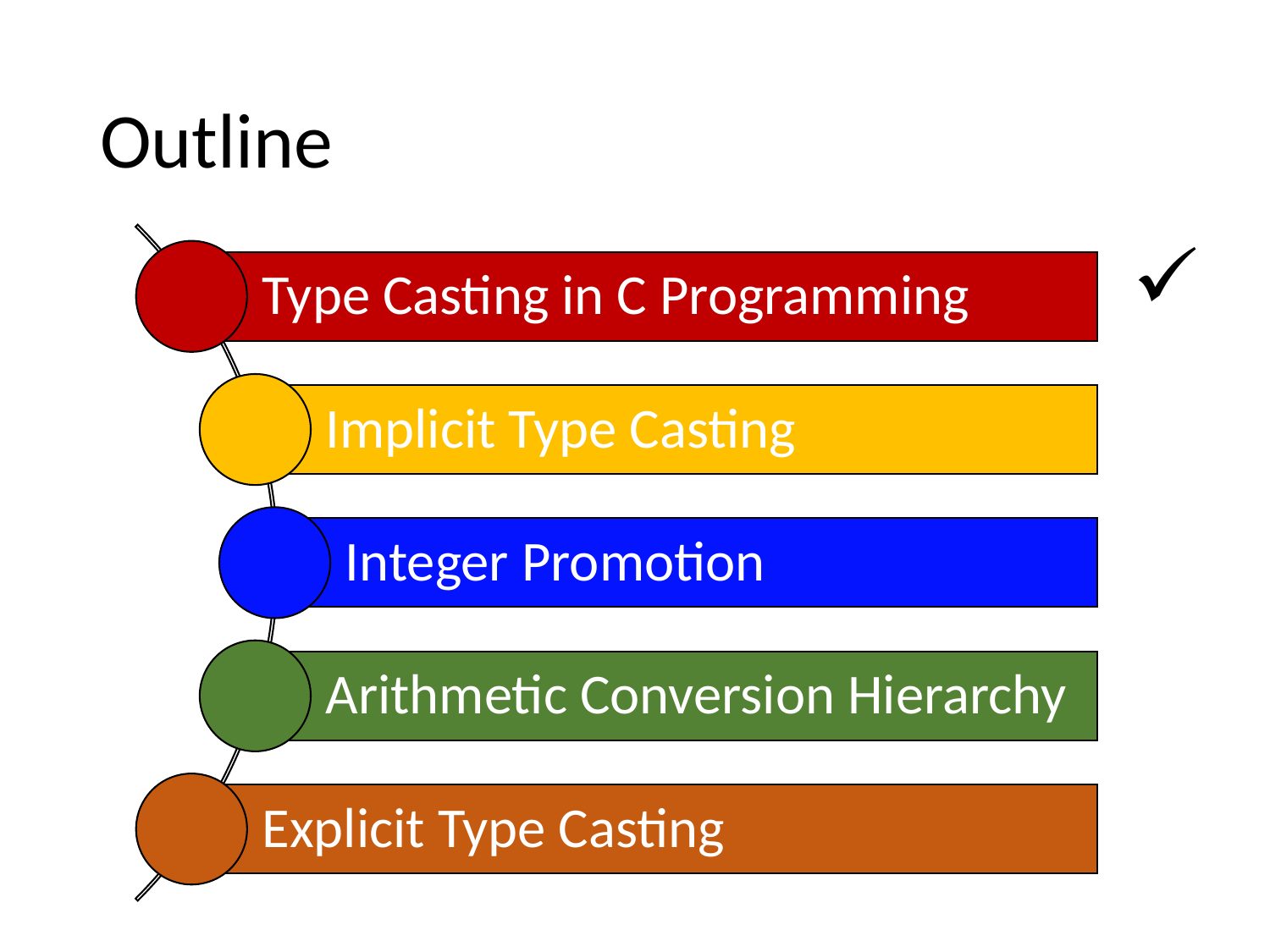

# Outline
Type Casting in C Programming
Implicit Type Casting
Integer Promotion
Arithmetic Conversion Hierarchy
Explicit Type Casting